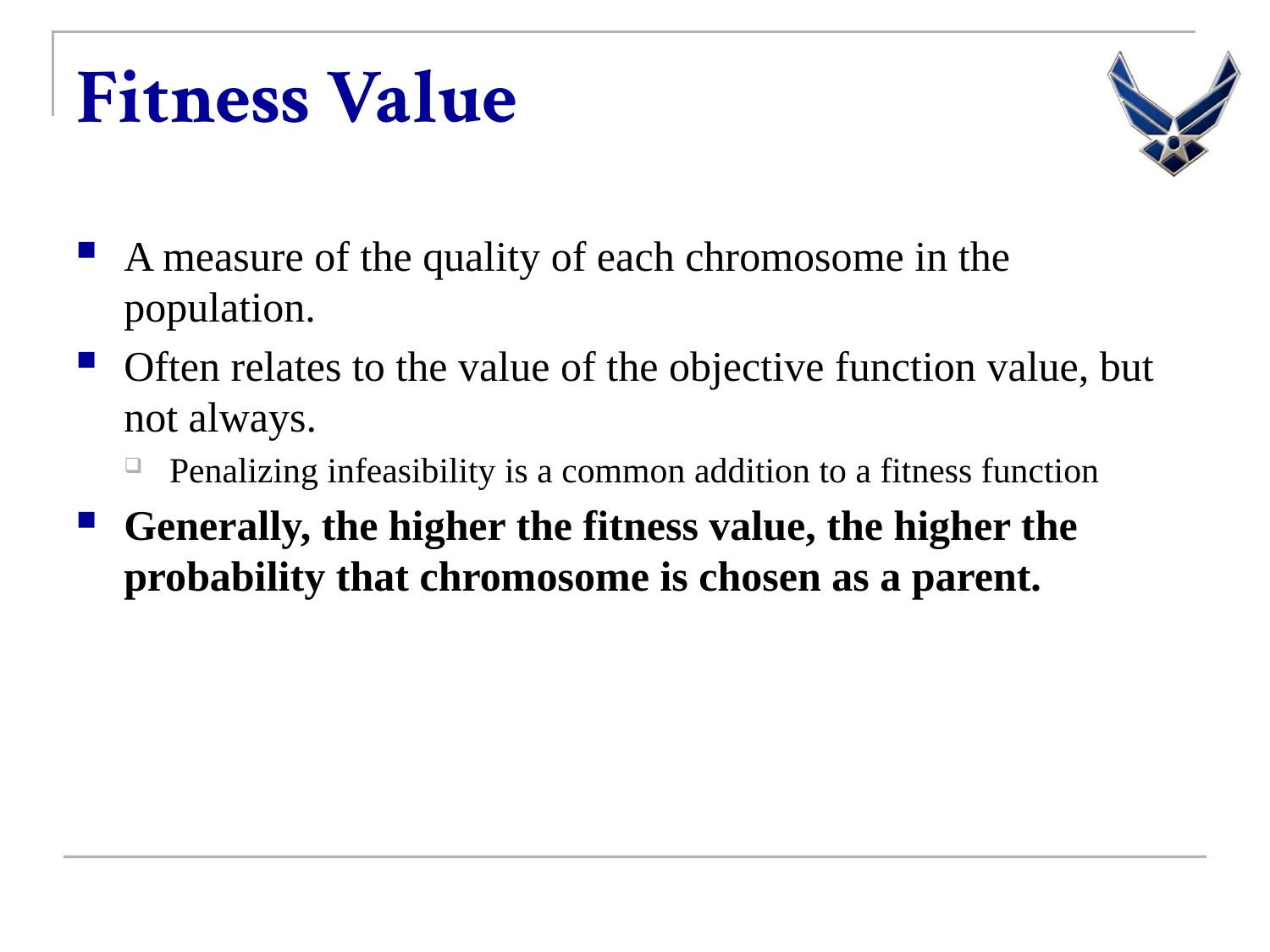

# Fitness Value
A measure of the quality of each chromosome in the population.
Often relates to the value of the objective function value, but not always.
Penalizing infeasibility is a common addition to a fitness function
Generally, the higher the fitness value, the higher the probability that chromosome is chosen as a parent.